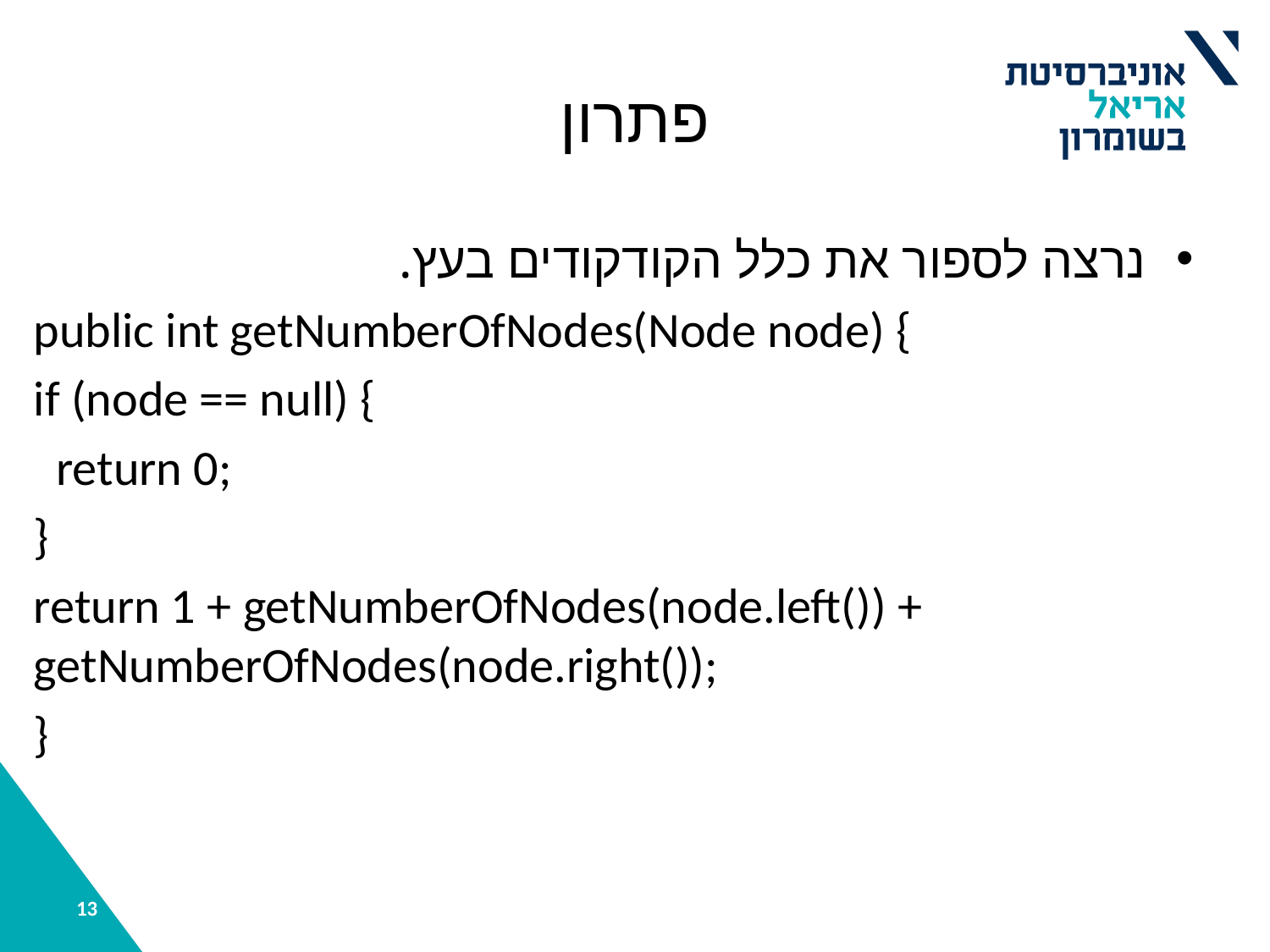

# פתרון
נרצה לספור את כלל הקודקודים בעץ.
public int getNumberOfNodes(Node node) {
if (node == null) {
  return 0;
}
return 1 + getNumberOfNodes(node.left()) + getNumberOfNodes(node.right());
}
13